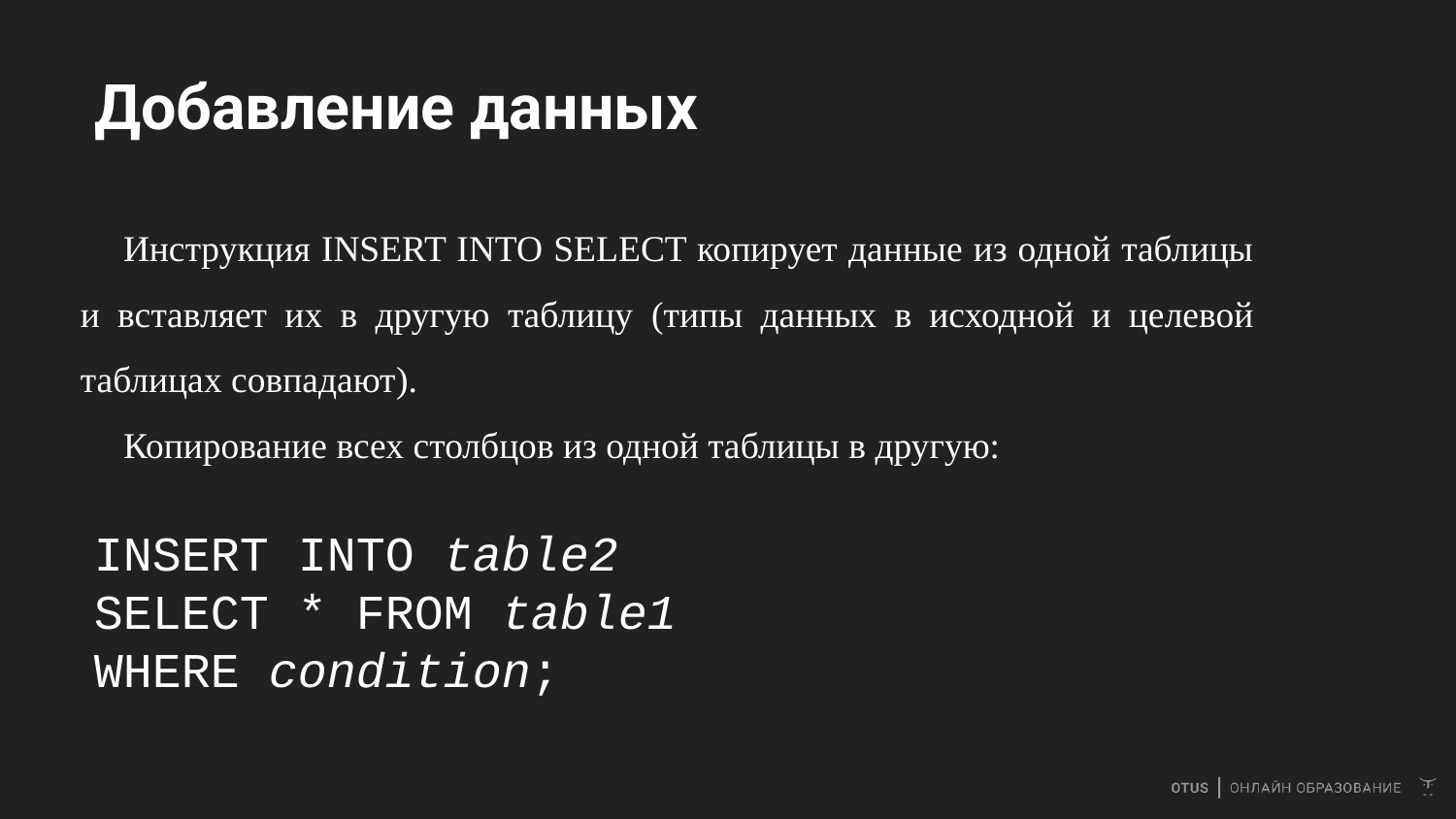

# Добавление данных
Инструкция INSERT INTO SELECT копирует данные из одной таблицы и вставляет их в другую таблицу (типы данных в исходной и целевой таблицах совпадают).
Копирование всех столбцов из одной таблицы в другую:
INSERT INTO table2
SELECT * FROM table1
WHERE condition;